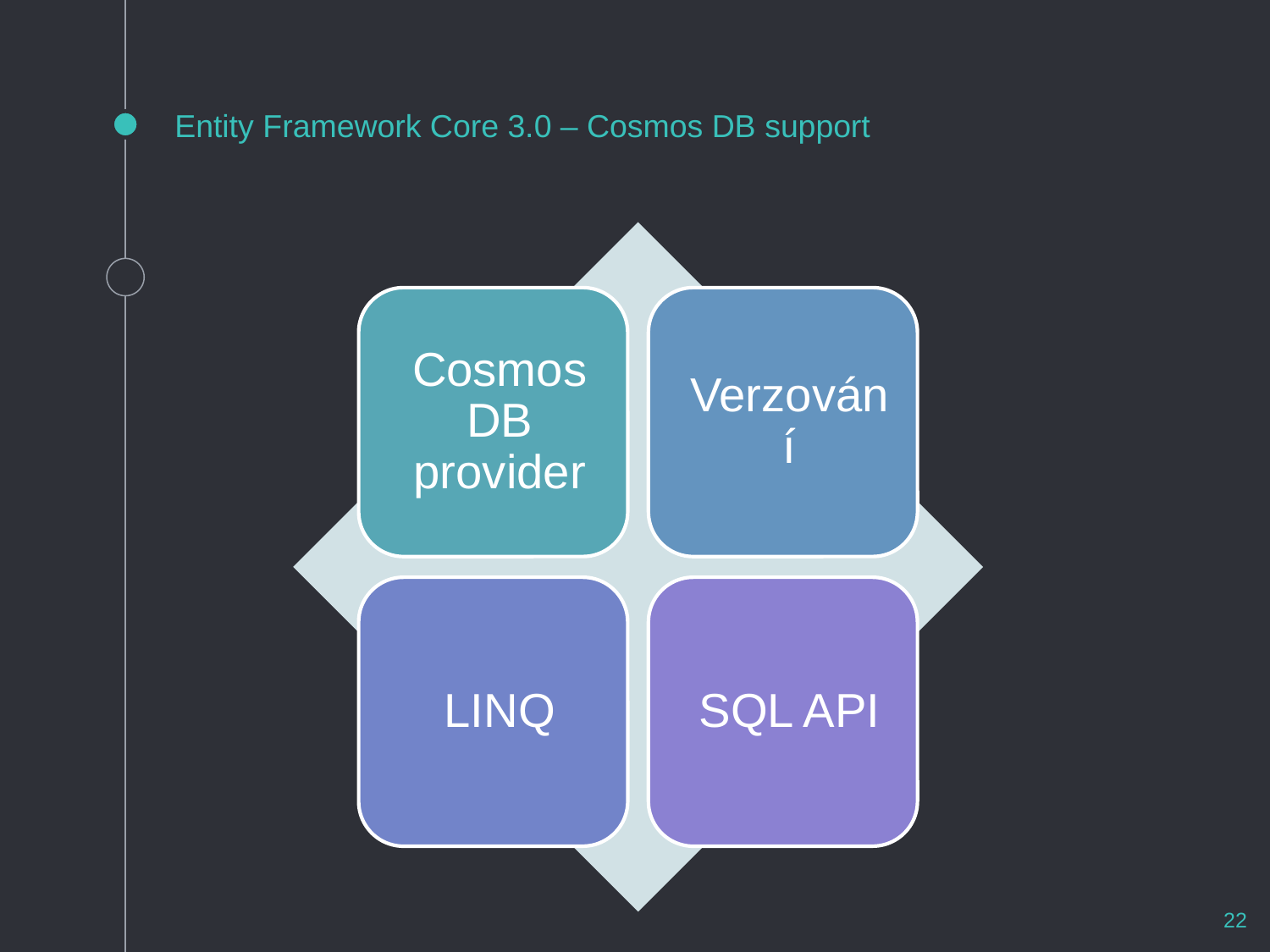

# Entity Framework Core 3.0 – Cosmos DB support
Cosmos DB provider
Verzování
LINQ
SQL API
22